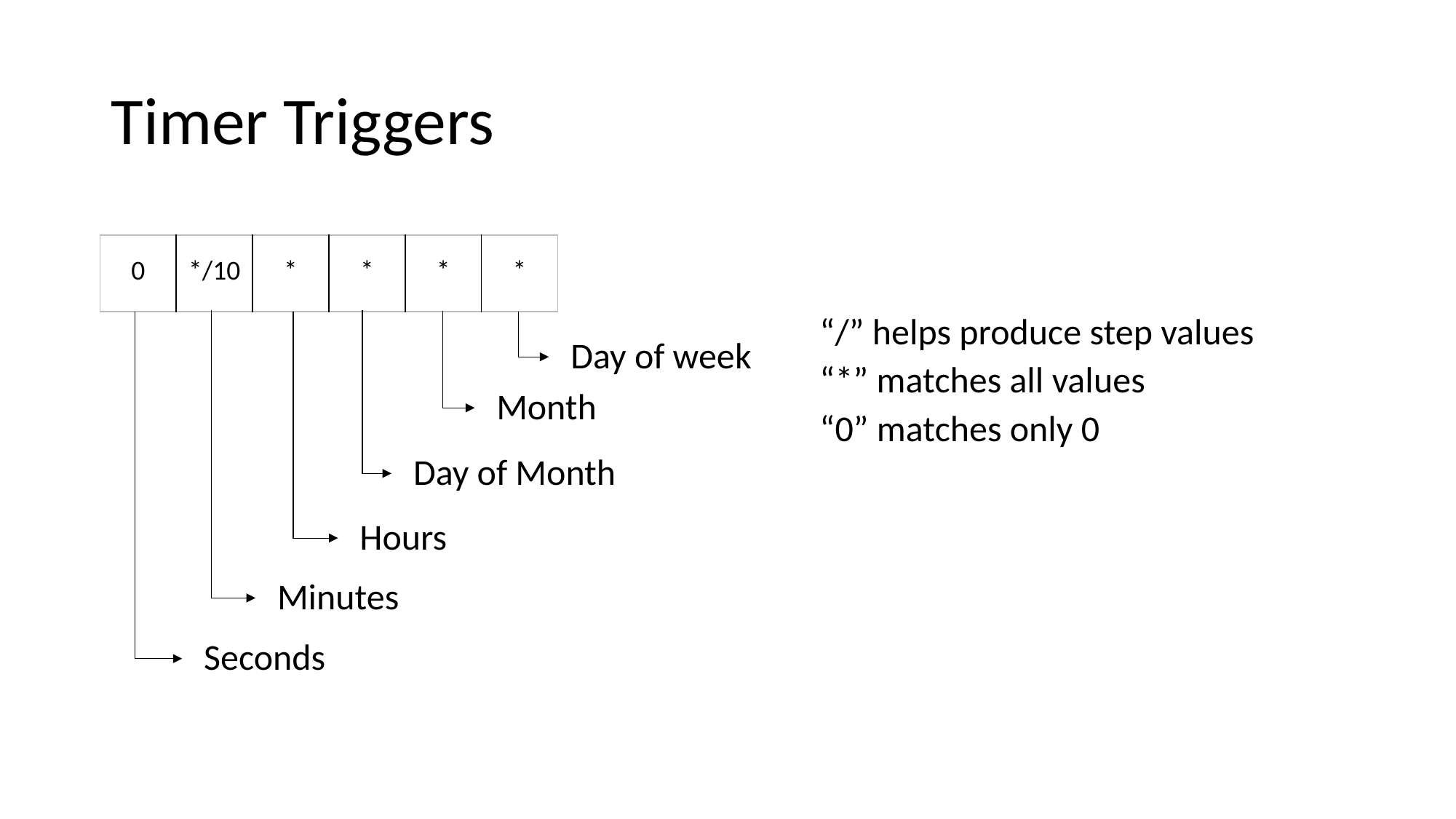

# Timer Triggers
| 0 | \*/10 | \* | \* | \* | \* |
| --- | --- | --- | --- | --- | --- |
“/” helps produce step values
“*” matches all values
“0” matches only 0
Day of week
Month
Day of Month
Hours
Minutes
Seconds